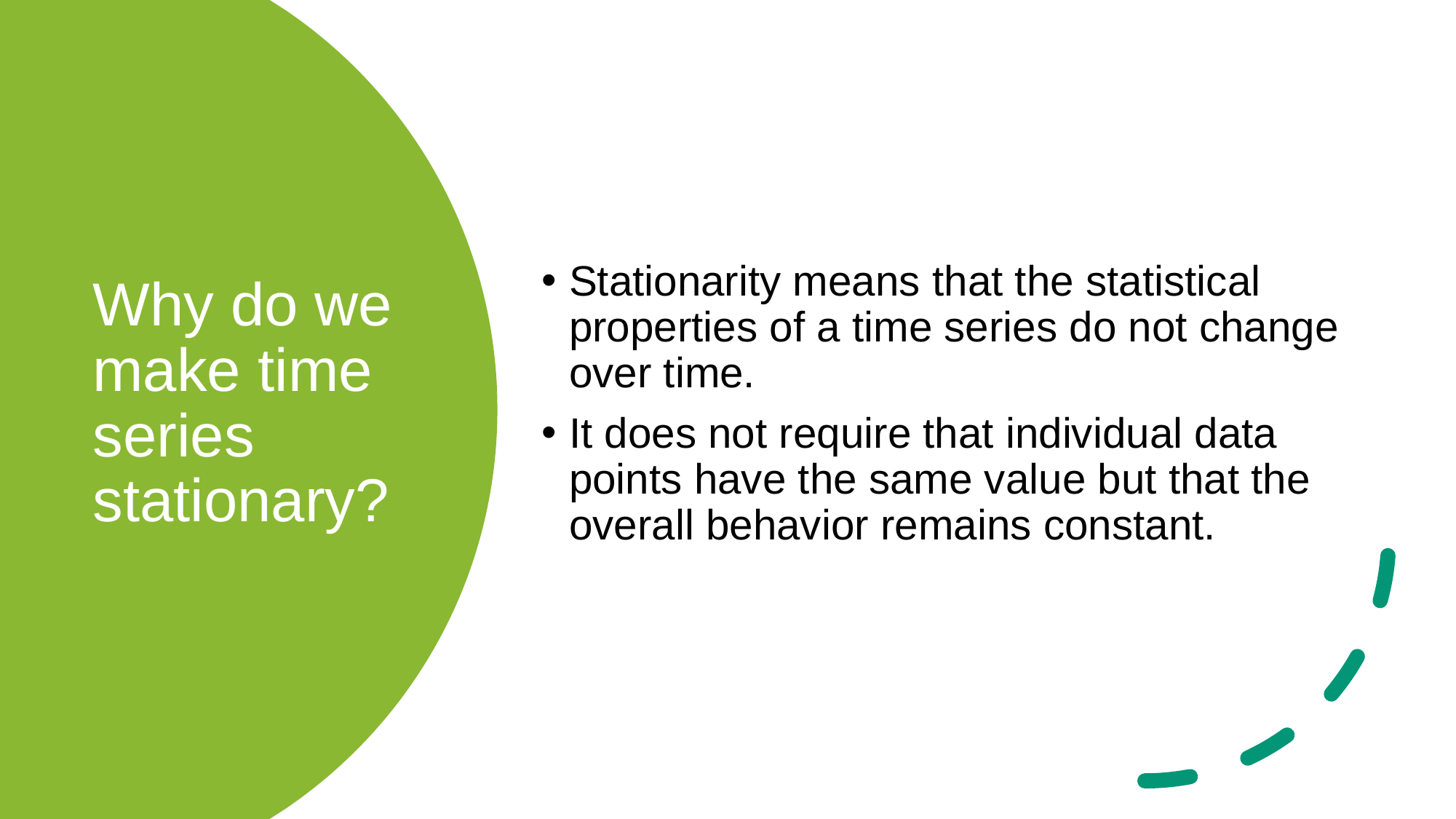

Stationarity means that the statistical properties of a time series do not change over time.
It does not require that individual data points have the same value but that the overall behavior remains constant.
# Why do we make time series stationary?